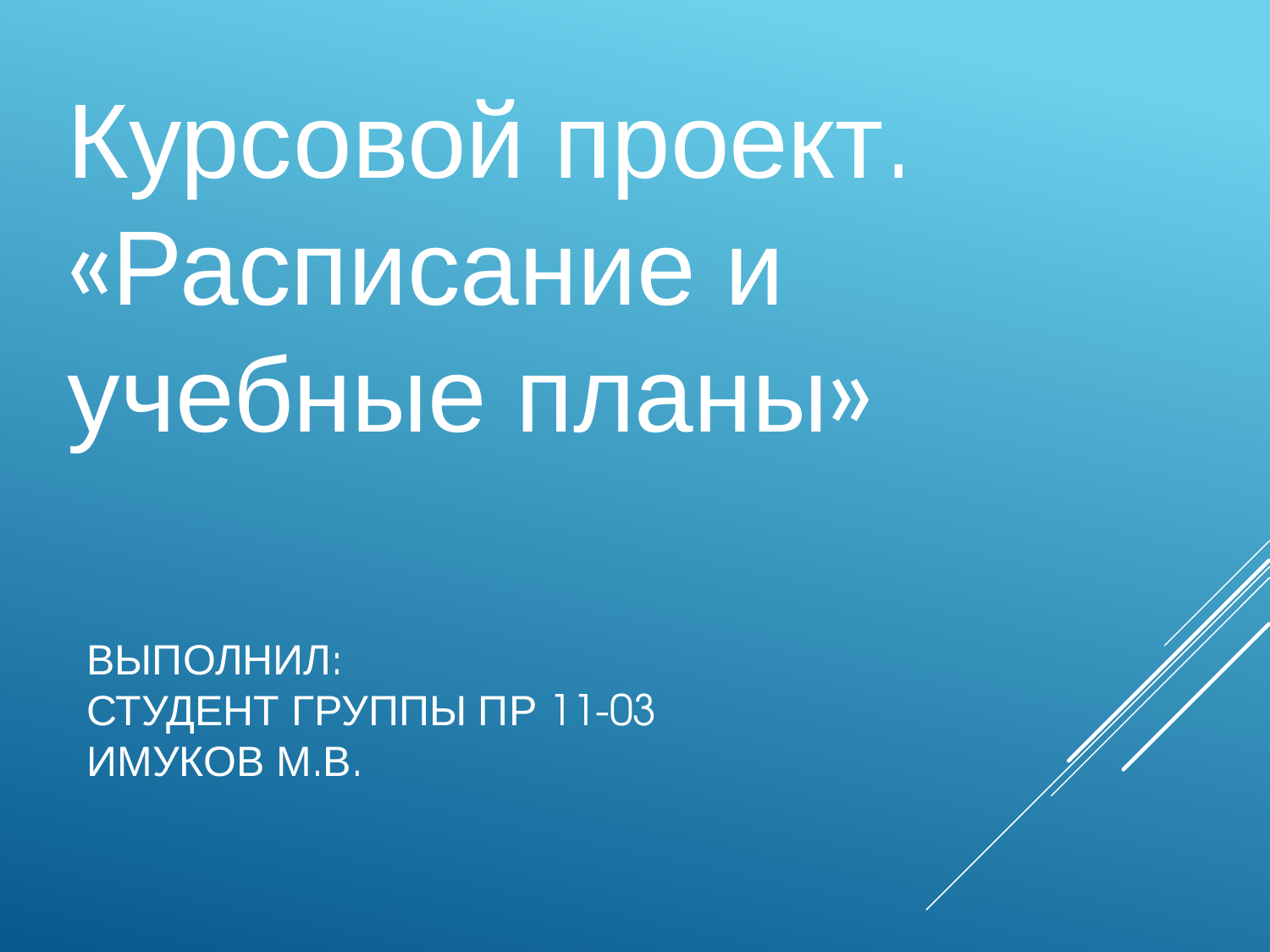

Курсовой проект.
«Расписание и учебные планы»
# Выполнил: студент группы ПР 11-03 Имуков М.В.